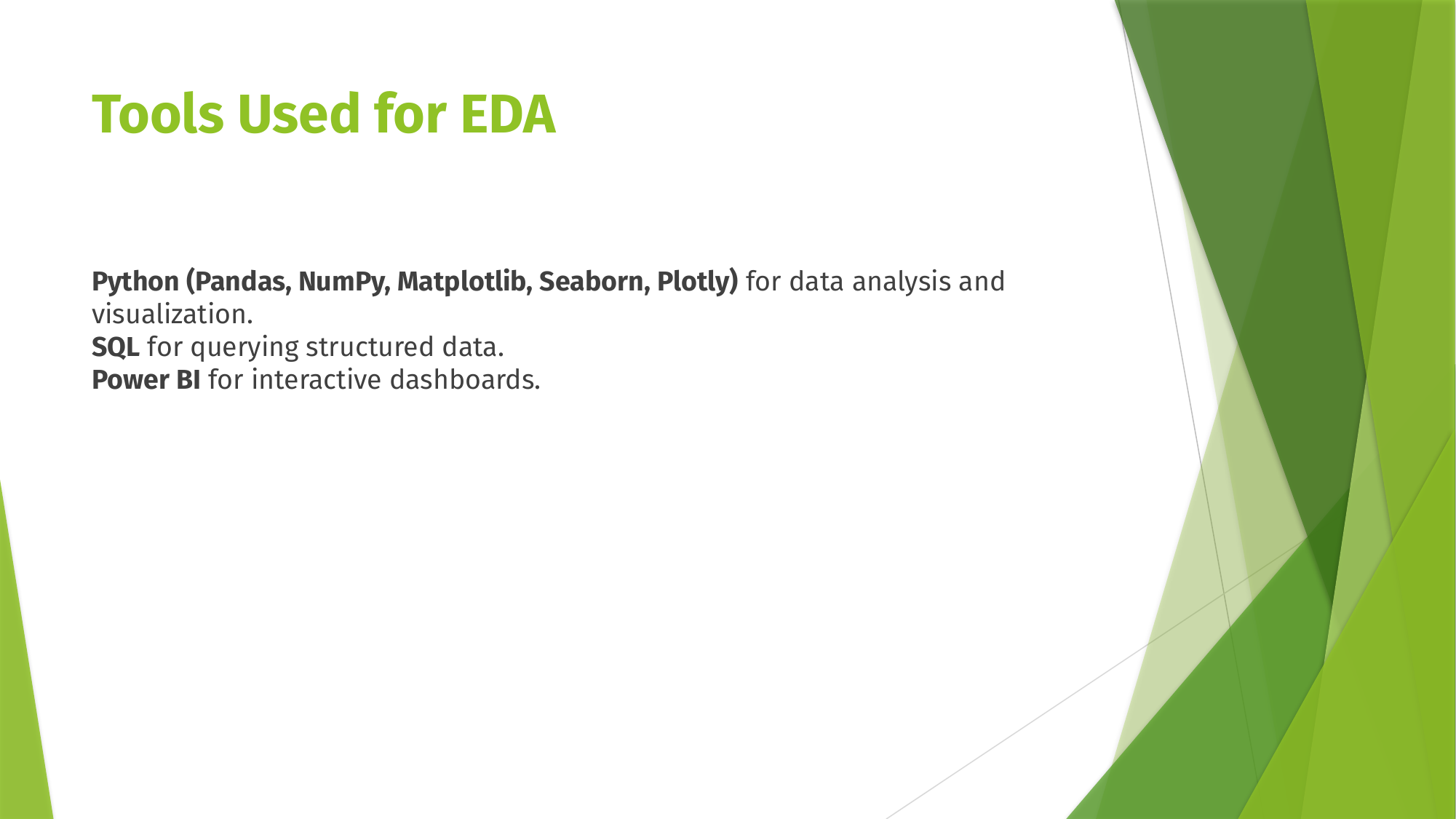

# Tools Used for EDA
Python (Pandas, NumPy, Matplotlib, Seaborn, Plotly) for data analysis and visualization.
SQL for querying structured data.
Power BI for interactive dashboards.